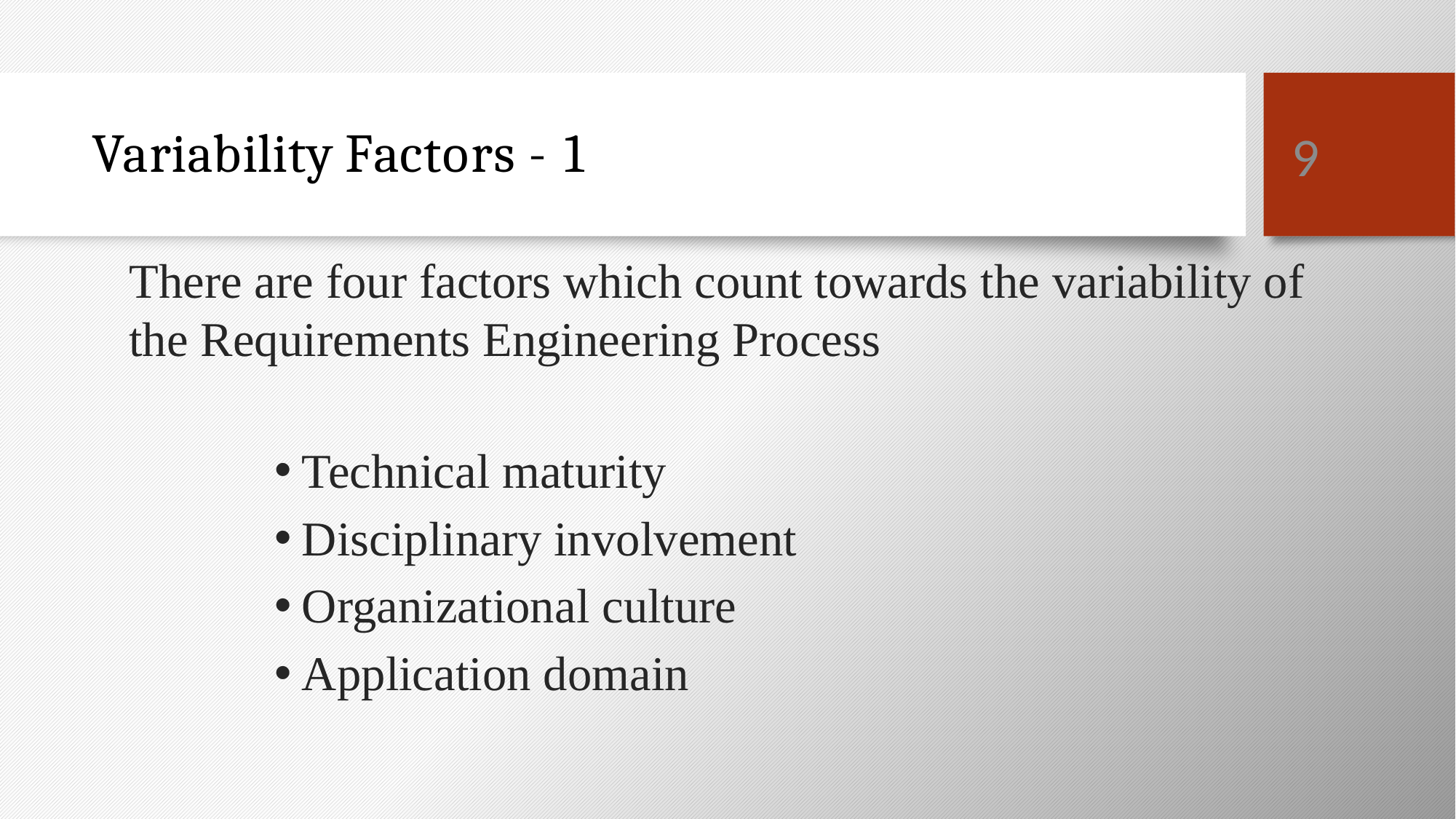

9
# Variability Factors - 1
There are four factors which count towards the variability of the Requirements Engineering Process

Technical maturity
Disciplinary involvement
Organizational culture
Application domain